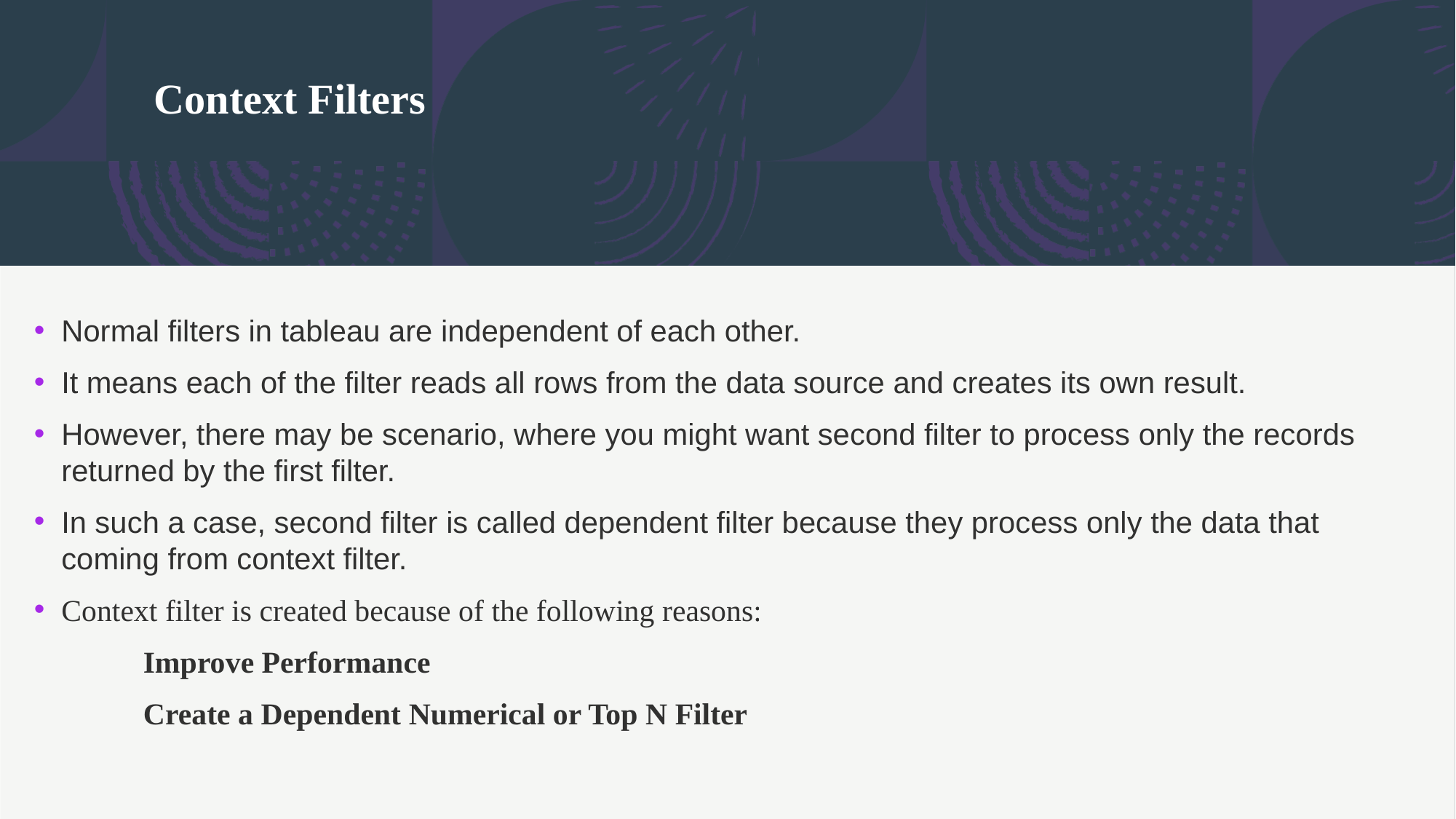

# Context Filters
Normal filters in tableau are independent of each other.
It means each of the filter reads all rows from the data source and creates its own result.
However, there may be scenario, where you might want second filter to process only the records returned by the first filter.
In such a case, second filter is called dependent filter because they process only the data that coming from context filter.
Context filter is created because of the following reasons:
	Improve Performance
	Create a Dependent Numerical or Top N Filter